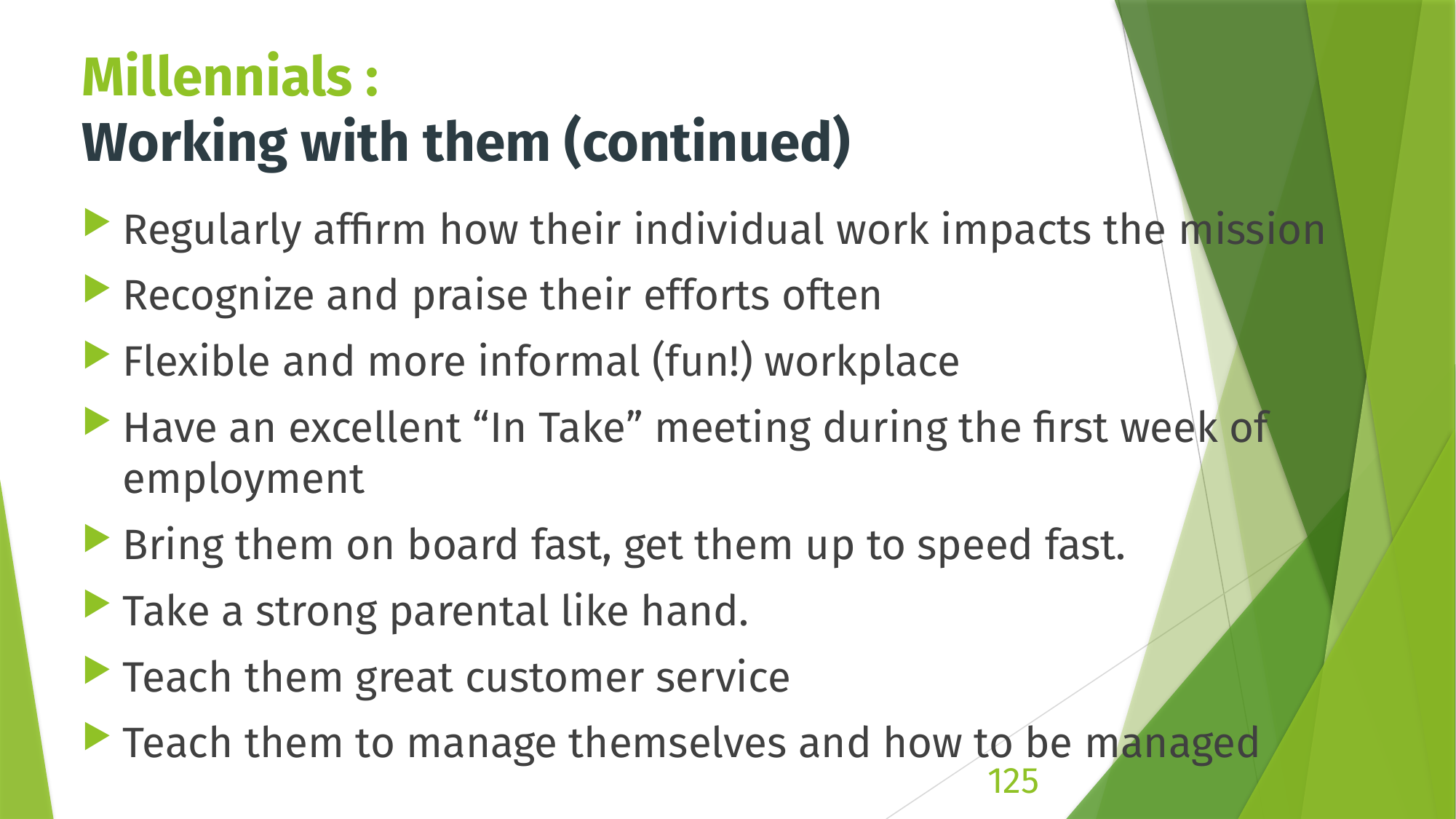

# Millennials : Working with them (continued)
Regularly affirm how their individual work impacts the mission
Recognize and praise their efforts often
Flexible and more informal (fun!) workplace
Have an excellent “In Take” meeting during the first week of employment
Bring them on board fast, get them up to speed fast.
Take a strong parental like hand.
Teach them great customer service
Teach them to manage themselves and how to be managed

125